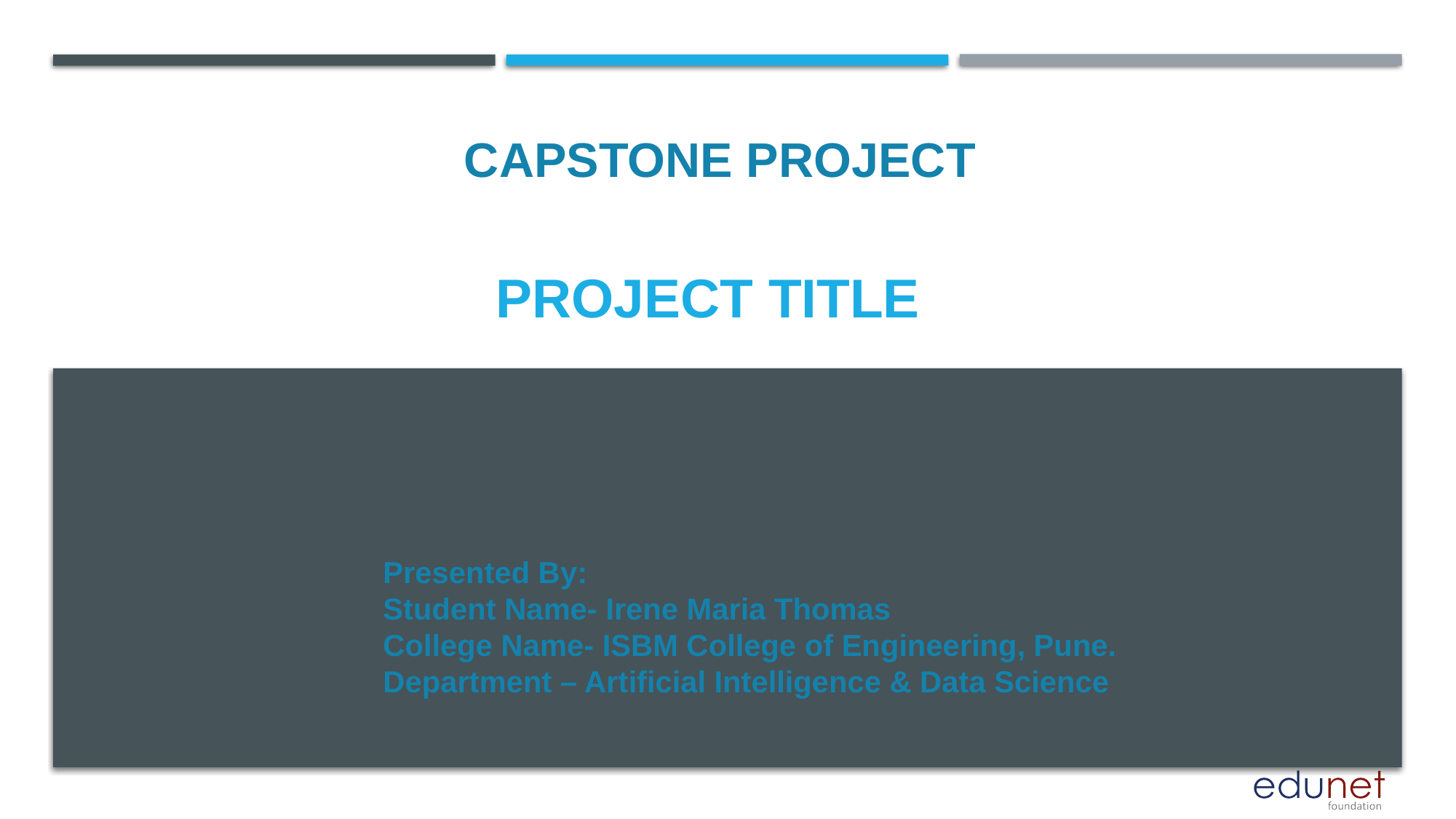

CAPSTONE PROJECT
# PROJECT TITLE
Presented By:
Student Name- Irene Maria Thomas
College Name- ISBM College of Engineering, Pune.
Department – Artificial Intelligence & Data Science